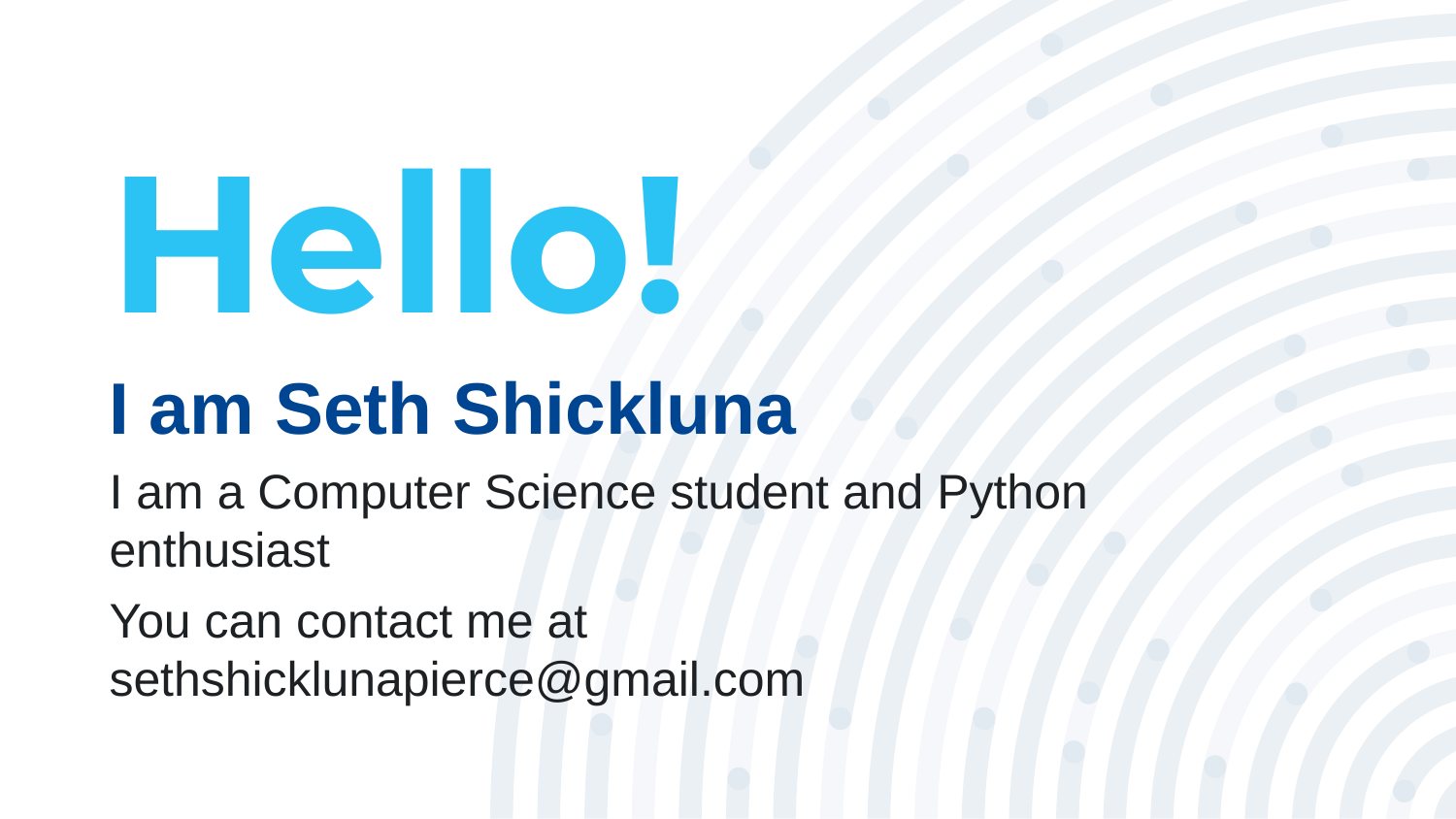

Hello!
I am Seth Shickluna
I am a Computer Science student and Python enthusiast
You can contact me at sethshicklunapierce@gmail.com
2